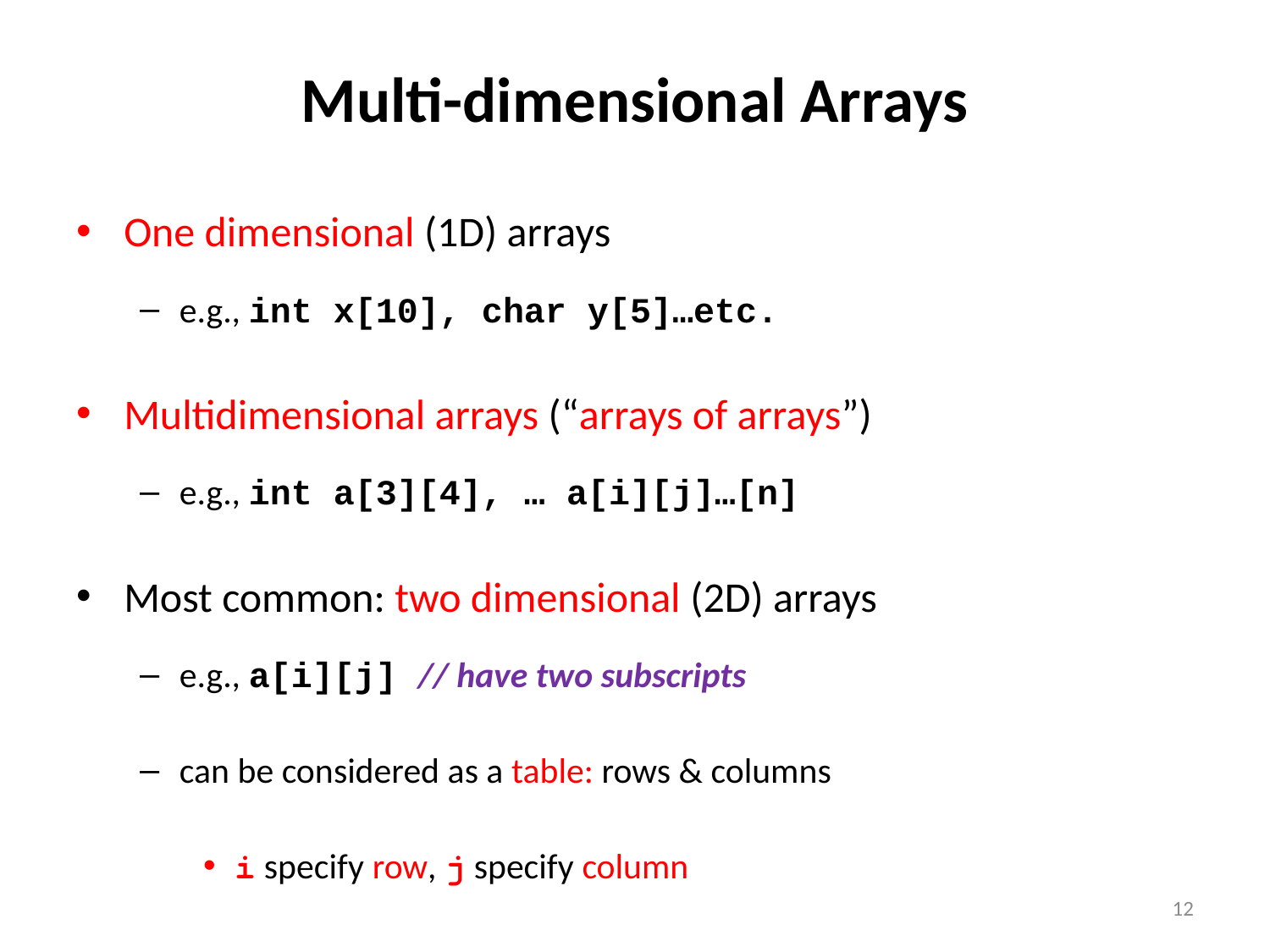

# Multi-dimensional Arrays
One dimensional (1D) arrays

e.g., int x[10], char y[5]…etc.

Multidimensional arrays (“arrays of arrays”)

e.g., int a[3][4], … a[i][j]…[n]

Most common: two dimensional (2D) arrays

e.g., a[i][j] // have two subscripts

can be considered as a table: rows & columns

i specify row, j specify column
12